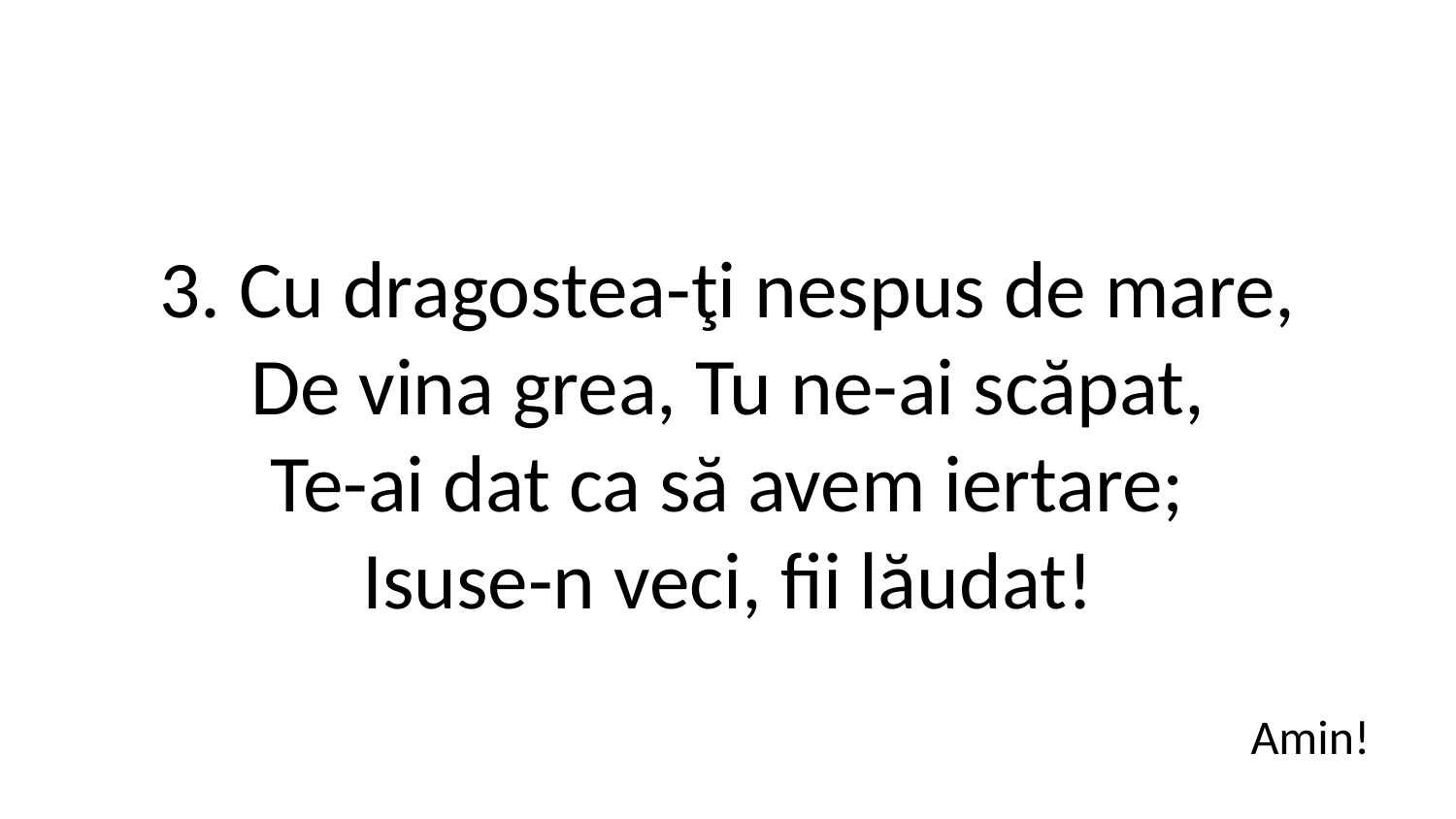

3. Cu dragostea-ţi nespus de mare,
De vina grea, Tu ne-ai scăpat,
Te-ai dat ca să avem iertare;
Isuse-n veci, fii lăudat!

Amin!